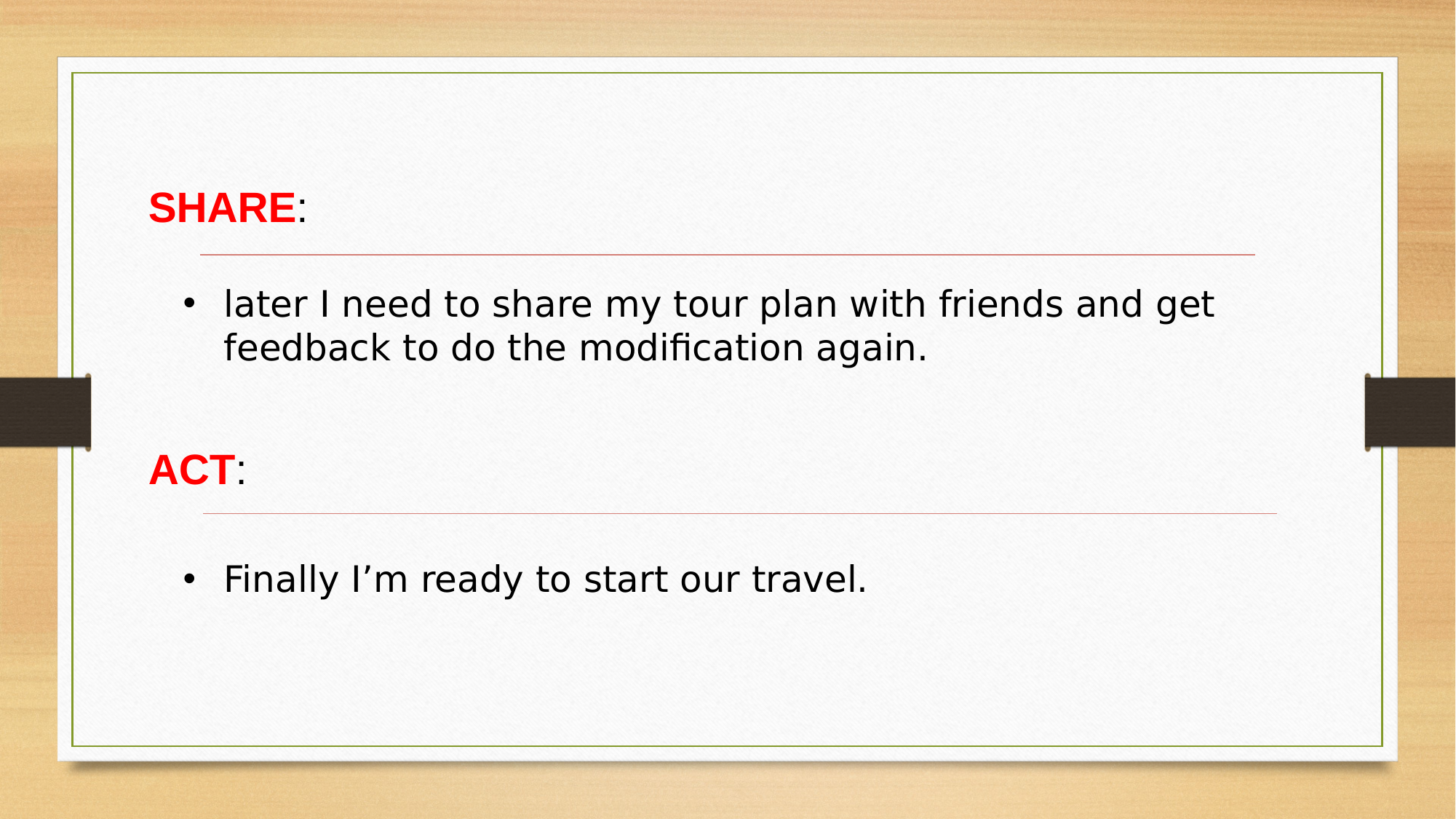

SHARE:
later I need to share my tour plan with friends and get feedback to do the modification again.
ACT:

Finally I’m ready to start our travel.